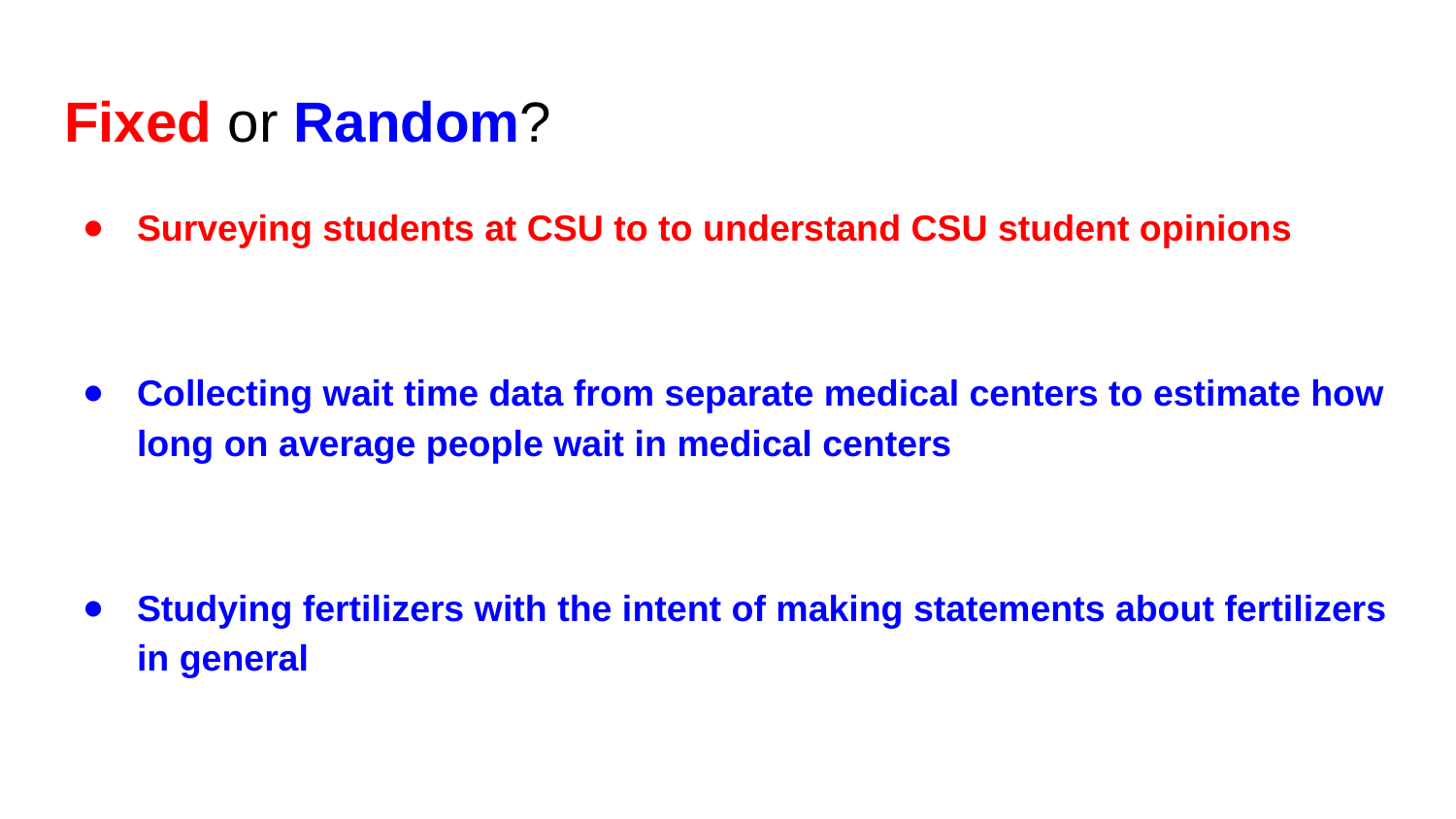

# Fixed or Random?
Surveying students at CSU to to understand CSU student opinions

Collecting wait time data from separate medical centers to estimate how long on average people wait in medical centers

Studying fertilizers with the intent of making statements about fertilizers in general